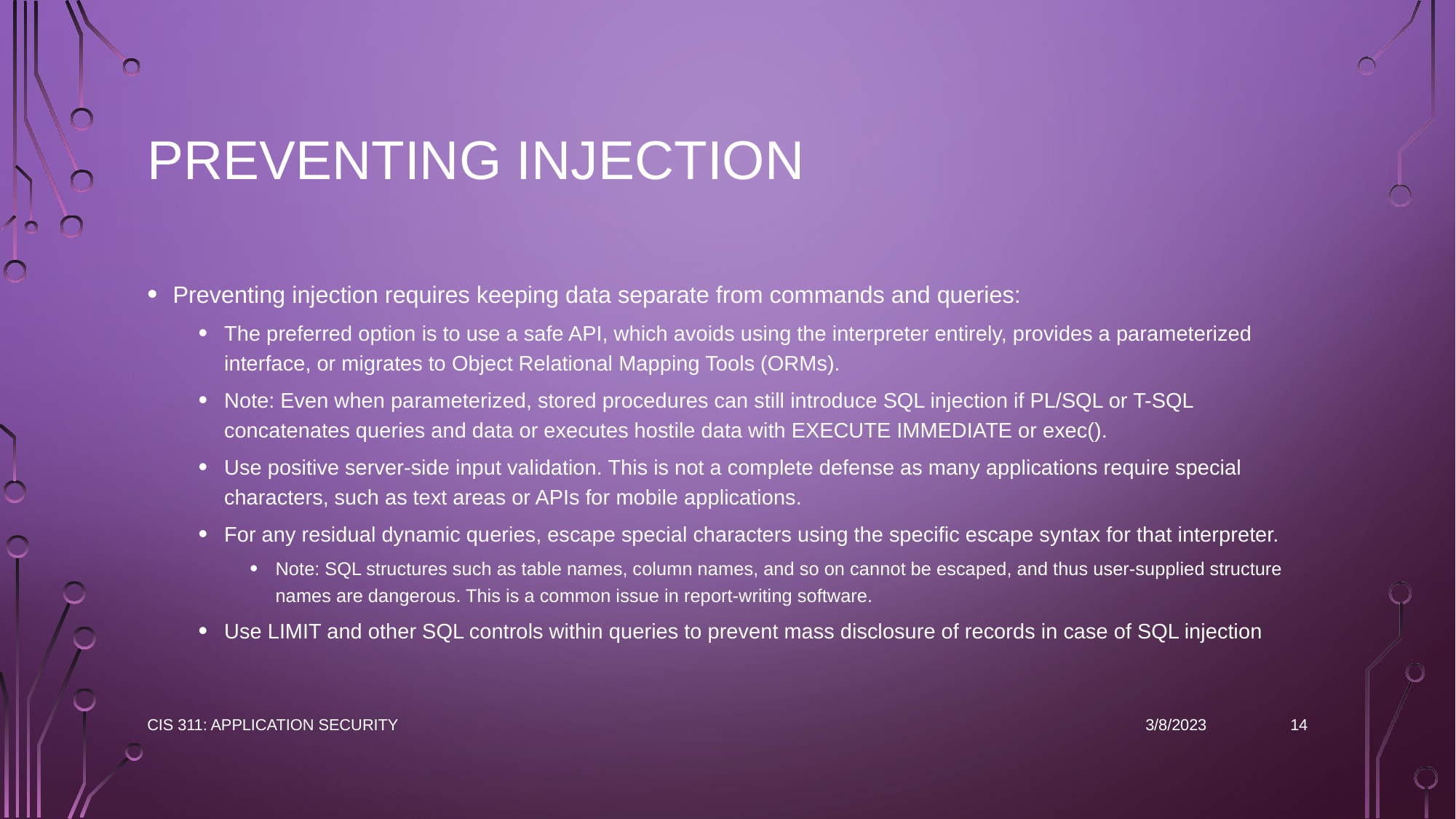

# Preventing Injection
Preventing injection requires keeping data separate from commands and queries:
The preferred option is to use a safe API, which avoids using the interpreter entirely, provides a parameterized interface, or migrates to Object Relational Mapping Tools (ORMs).
Note: Even when parameterized, stored procedures can still introduce SQL injection if PL/SQL or T-SQL concatenates queries and data or executes hostile data with EXECUTE IMMEDIATE or exec().
Use positive server-side input validation. This is not a complete defense as many applications require special characters, such as text areas or APIs for mobile applications.
For any residual dynamic queries, escape special characters using the specific escape syntax for that interpreter.
Note: SQL structures such as table names, column names, and so on cannot be escaped, and thus user-supplied structure names are dangerous. This is a common issue in report-writing software.
Use LIMIT and other SQL controls within queries to prevent mass disclosure of records in case of SQL injection
14
CIS 311: Application Security
3/8/2023